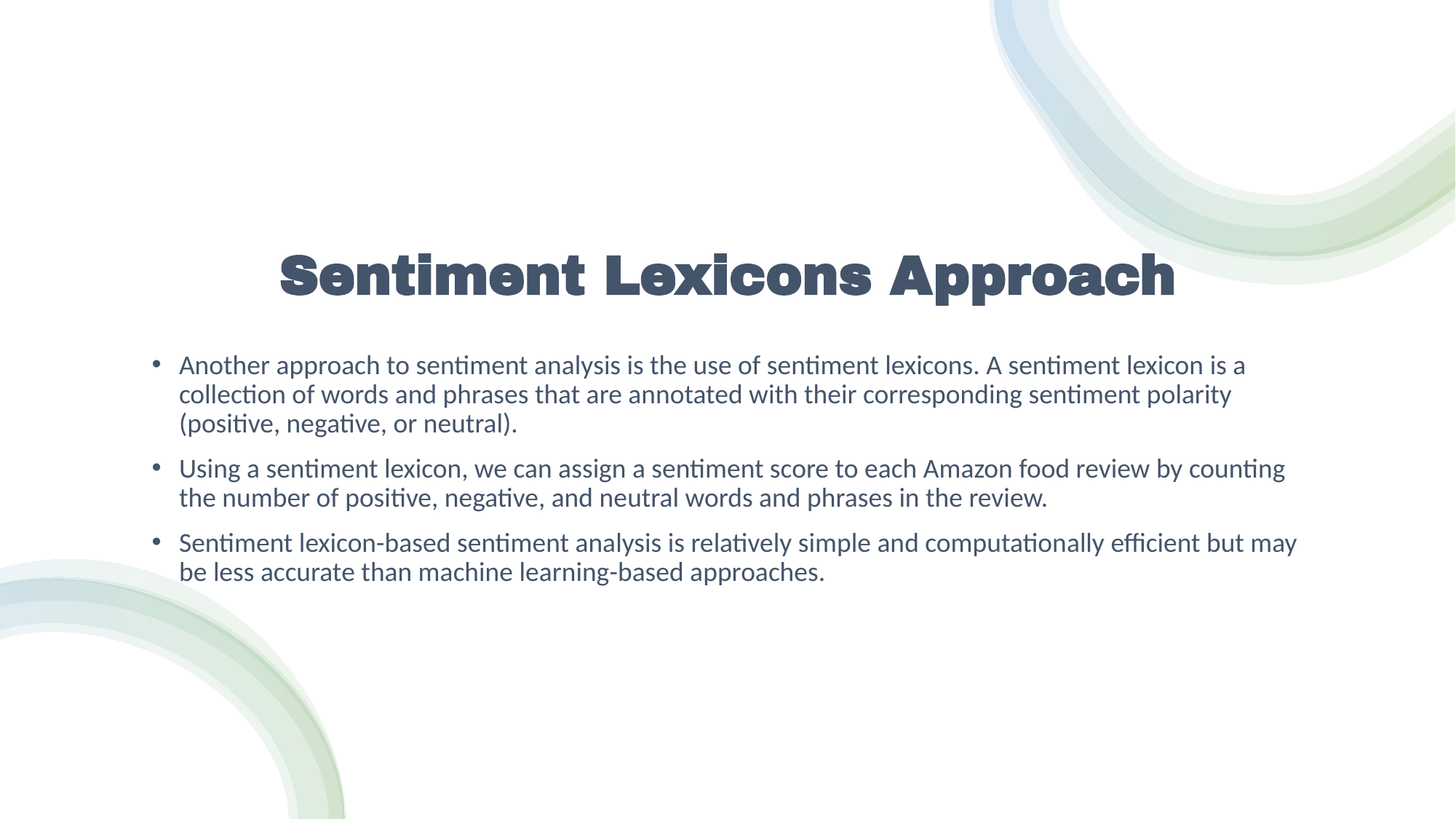

# Sentiment Lexicons Approach
Another approach to sentiment analysis is the use of sentiment lexicons. A sentiment lexicon is a collection of words and phrases that are annotated with their corresponding sentiment polarity (positive, negative, or neutral).
Using a sentiment lexicon, we can assign a sentiment score to each Amazon food review by counting the number of positive, negative, and neutral words and phrases in the review.
Sentiment lexicon-based sentiment analysis is relatively simple and computationally efficient but may be less accurate than machine learning-based approaches.